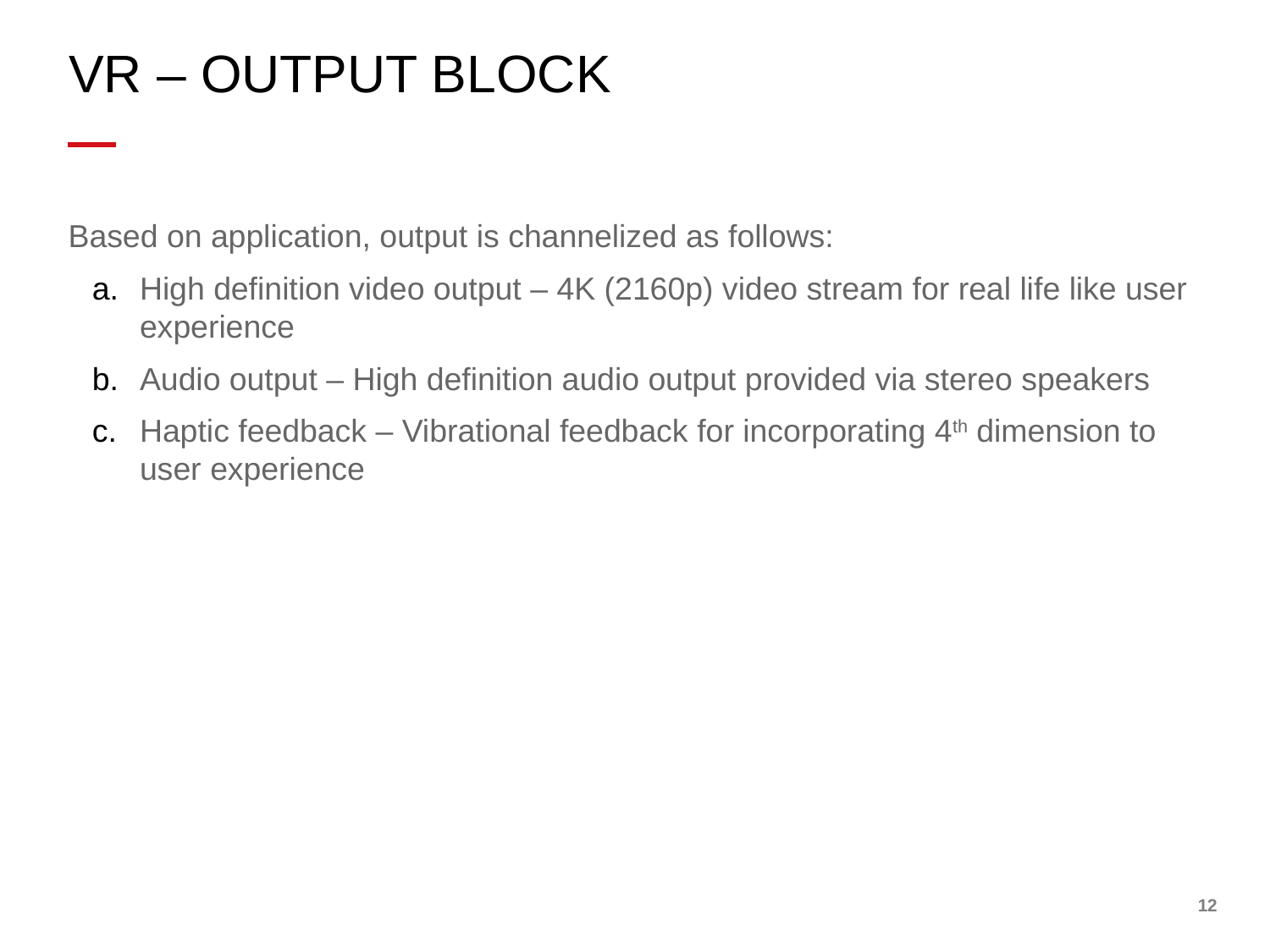

# VR – OUTPUT BLOCK
Based on application, output is channelized as follows:
High definition video output – 4K (2160p) video stream for real life like user experience
Audio output – High definition audio output provided via stereo speakers
Haptic feedback – Vibrational feedback for incorporating 4th dimension to user experience